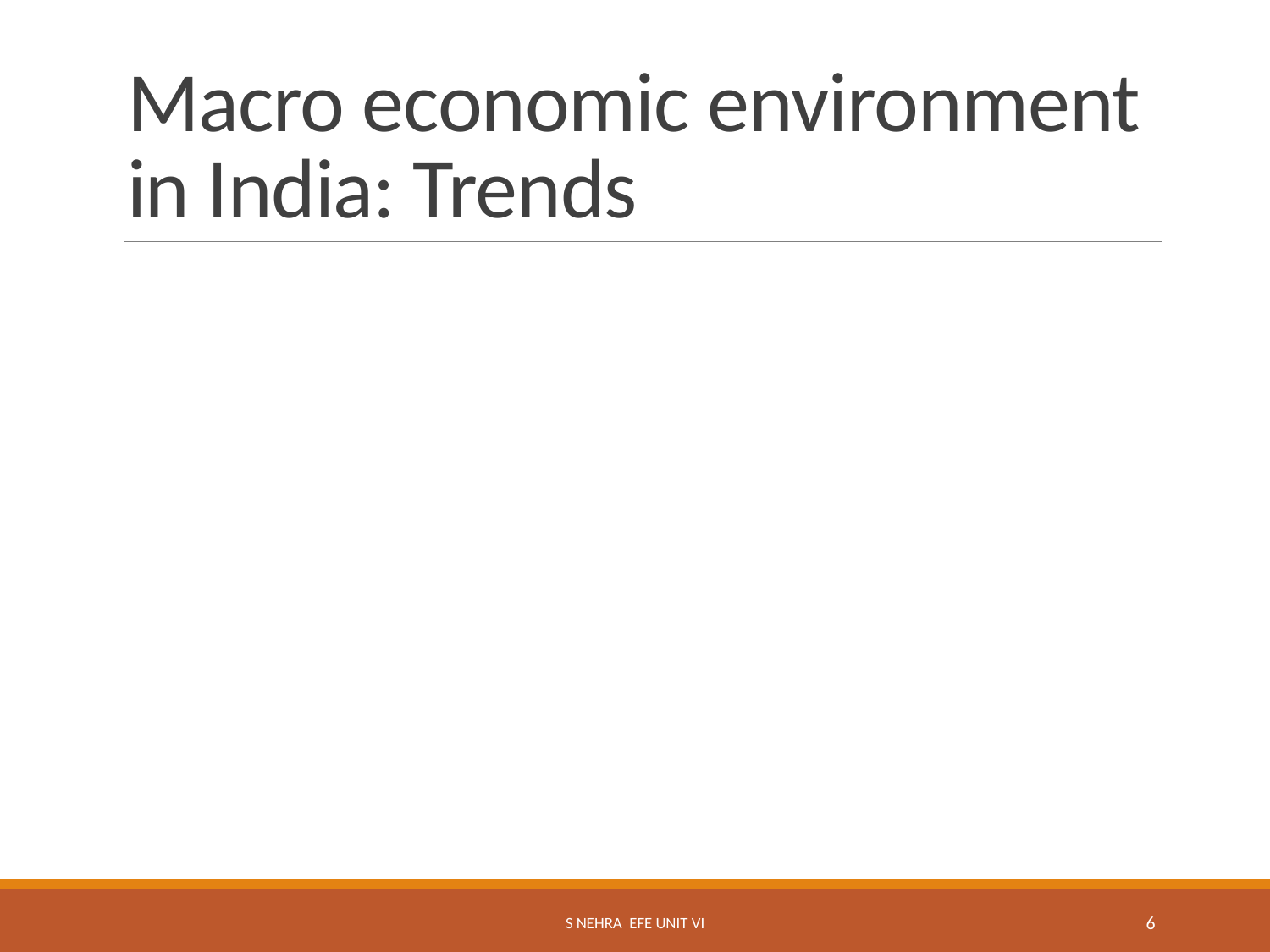

# Macro economic environment in India: Trends
S Nehra  EFE Unit VI
6